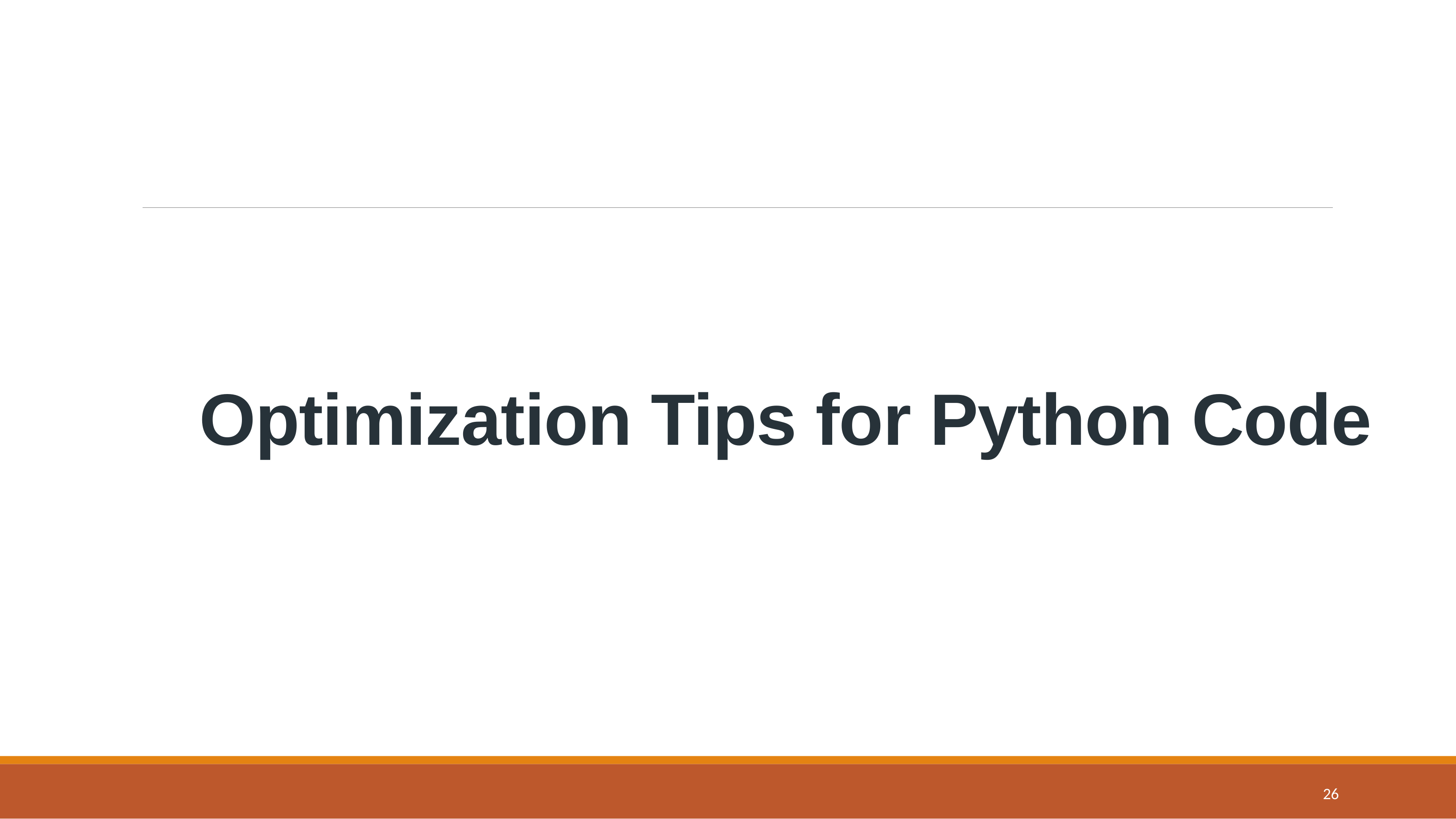

# Optimization Tips for Python Code
26